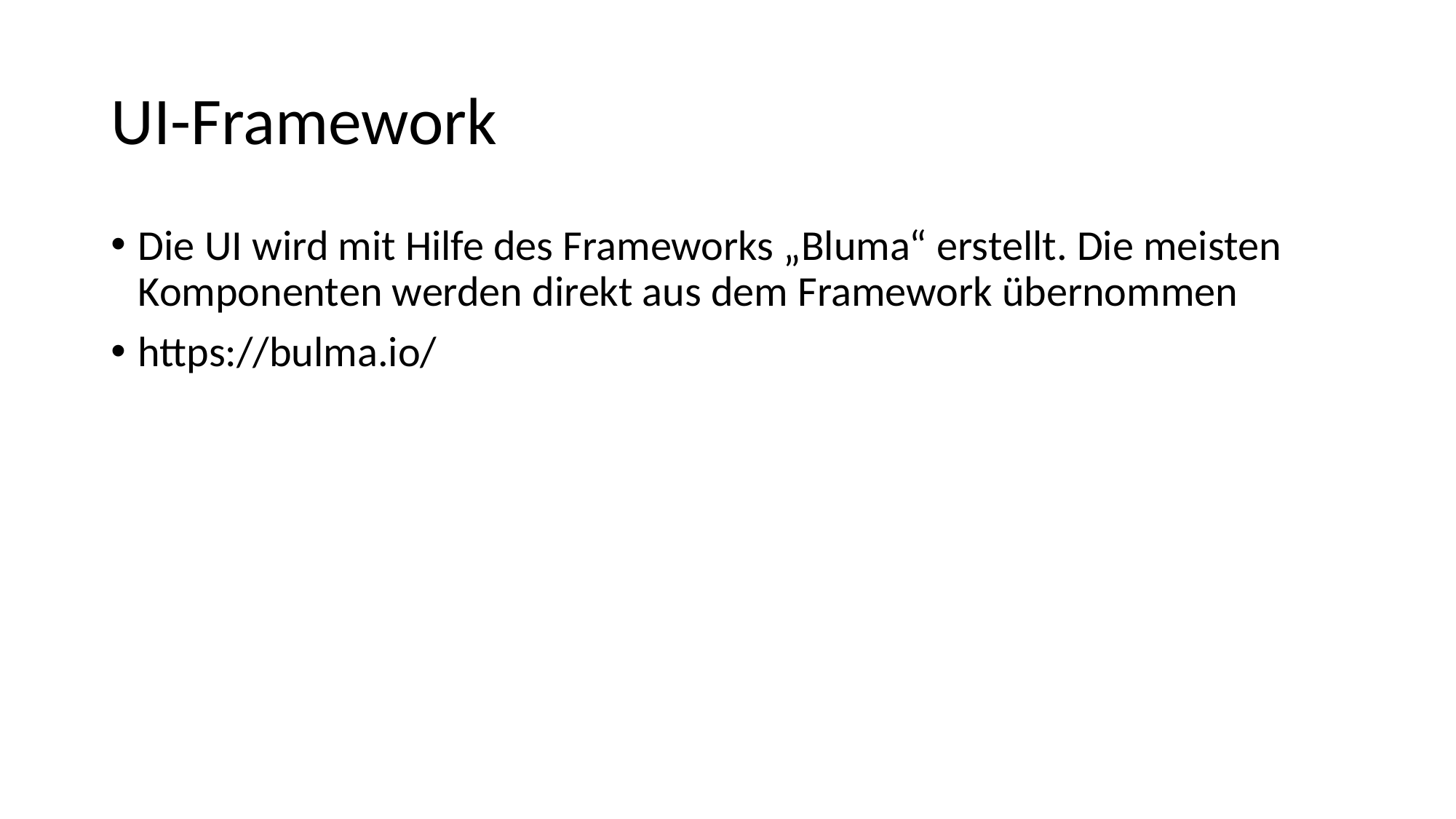

# UI-Framework
Die UI wird mit Hilfe des Frameworks „Bluma“ erstellt. Die meisten Komponenten werden direkt aus dem Framework übernommen
https://bulma.io/